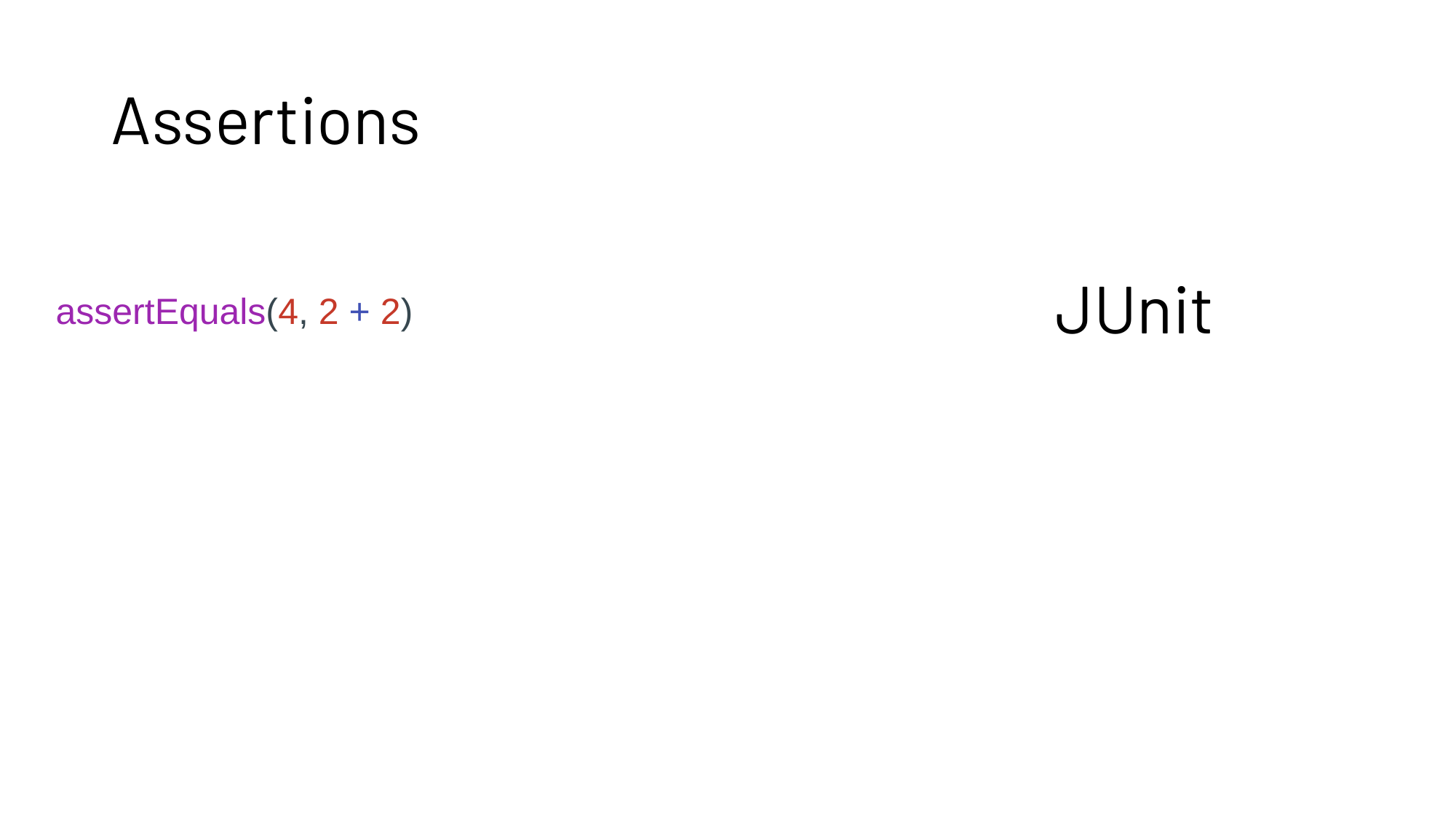

# Assertions
    assertEquals(4, 2 + 2)
JUnit